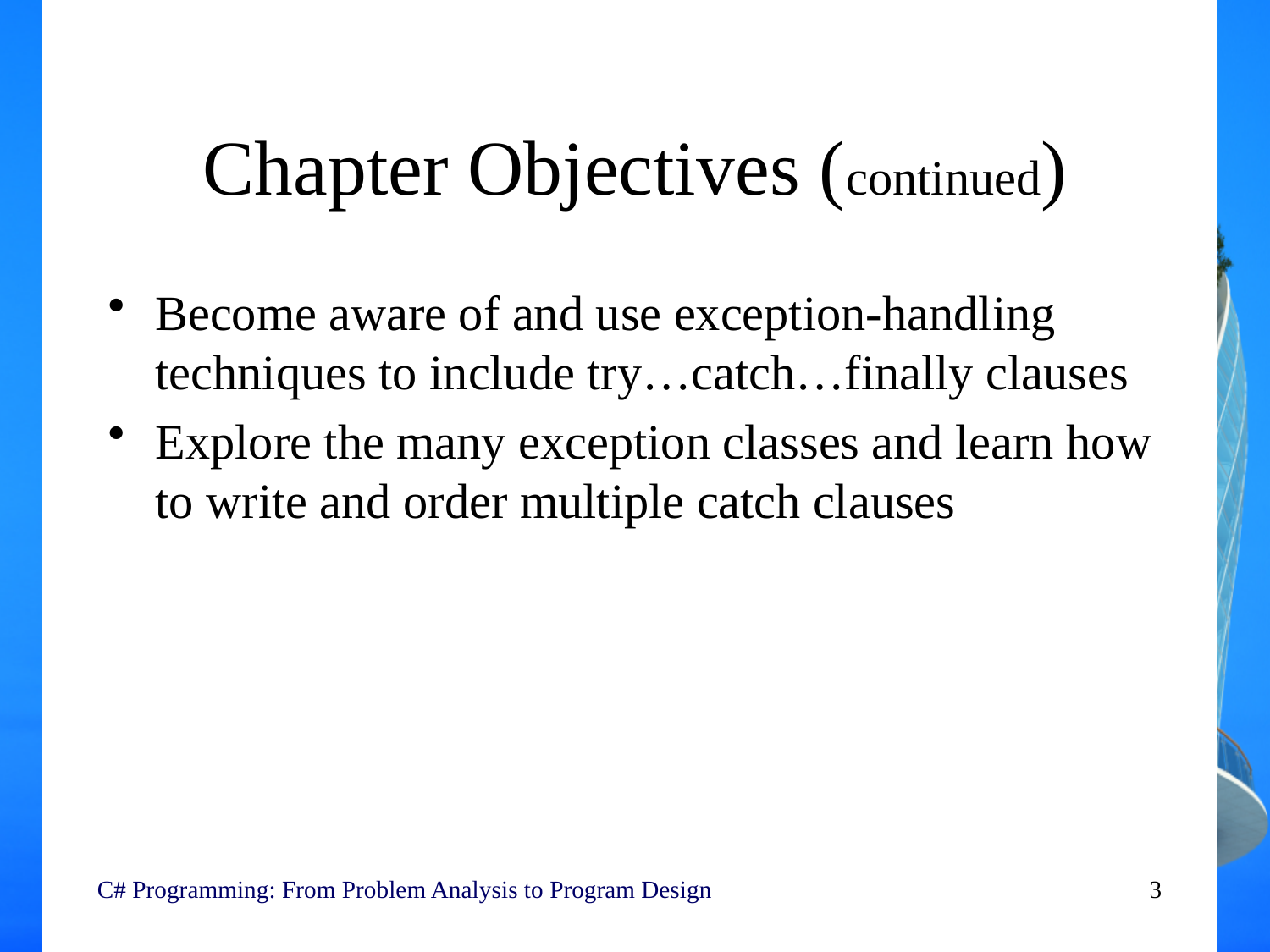

# Chapter Objectives (continued)
Become aware of and use exception-handling techniques to include try…catch…finally clauses
Explore the many exception classes and learn how to write and order multiple catch clauses
C# Programming: From Problem Analysis to Program Design

3